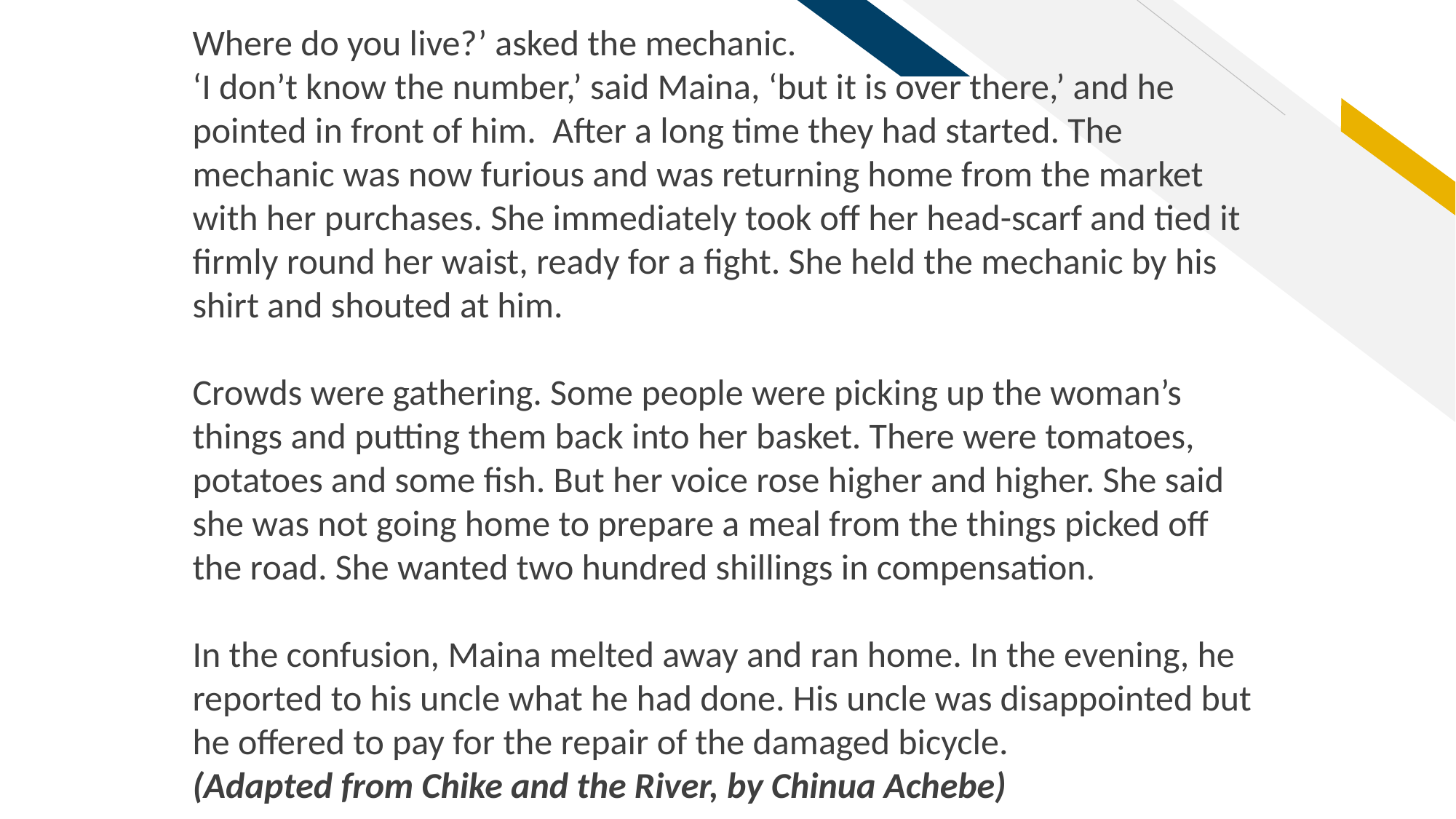

Where do you live?’ asked the mechanic.
‘I don’t know the number,’ said Maina, ‘but it is over there,’ and he pointed in front of him.  After a long time they had started. The mechanic was now furious and was returning home from the market with her purchases. She immediately took off her head-scarf and tied it firmly round her waist, ready for a fight. She held the mechanic by his shirt and shouted at him.

Crowds were gathering. Some people were picking up the woman’s things and putting them back into her basket. There were tomatoes, potatoes and some fish. But her voice rose higher and higher. She said she was not going home to prepare a meal from the things picked off the road. She wanted two hundred shillings in compensation.

In the confusion, Maina melted away and ran home. In the evening, he reported to his uncle what he had done. His uncle was disappointed but he offered to pay for the repair of the damaged bicycle.
(Adapted from Chike and the River, by Chinua Achebe)